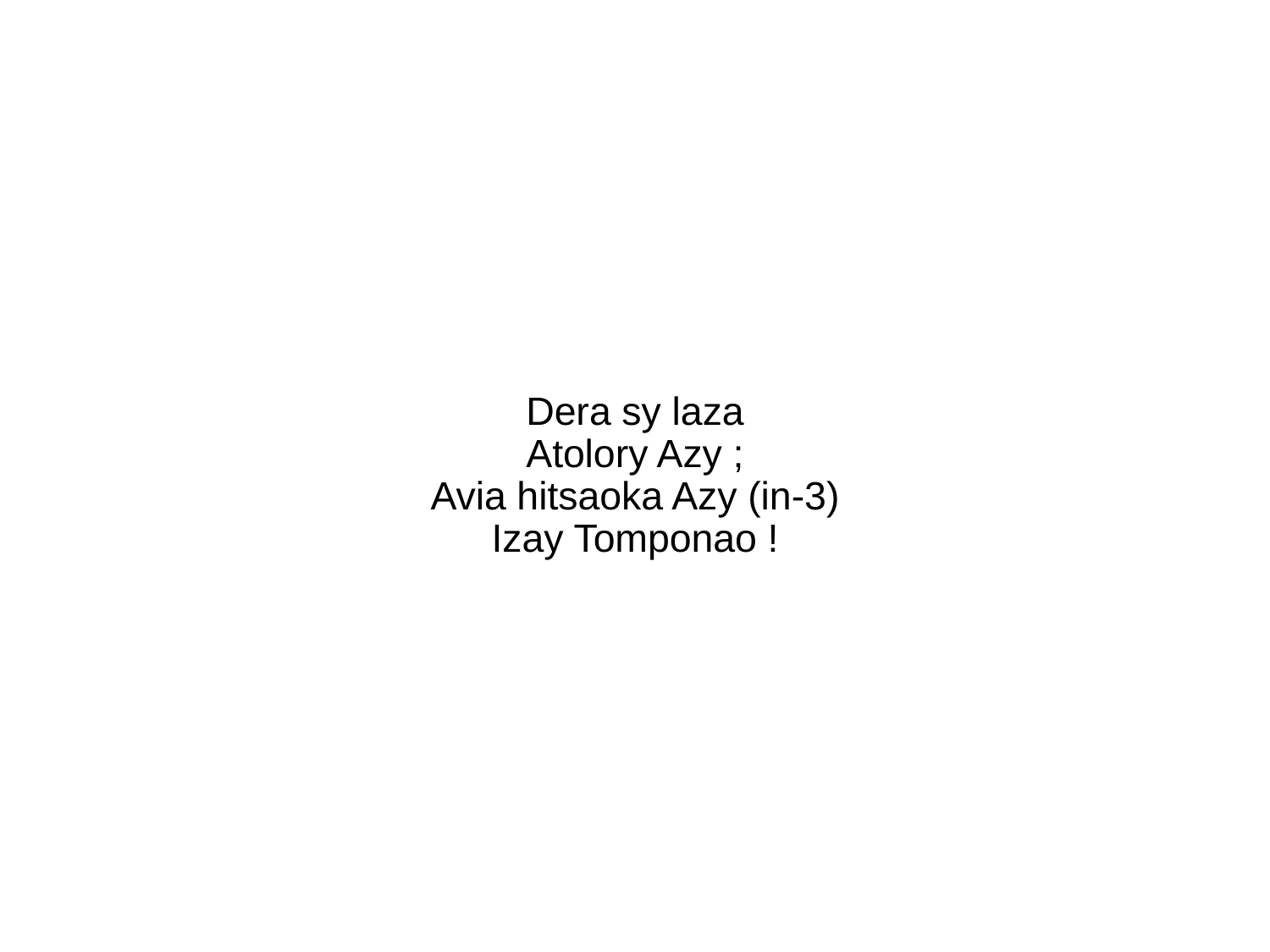

Dera sy laza
Atolory Azy ;
Avia hitsaoka Azy (in-3)
Izay Tomponao !